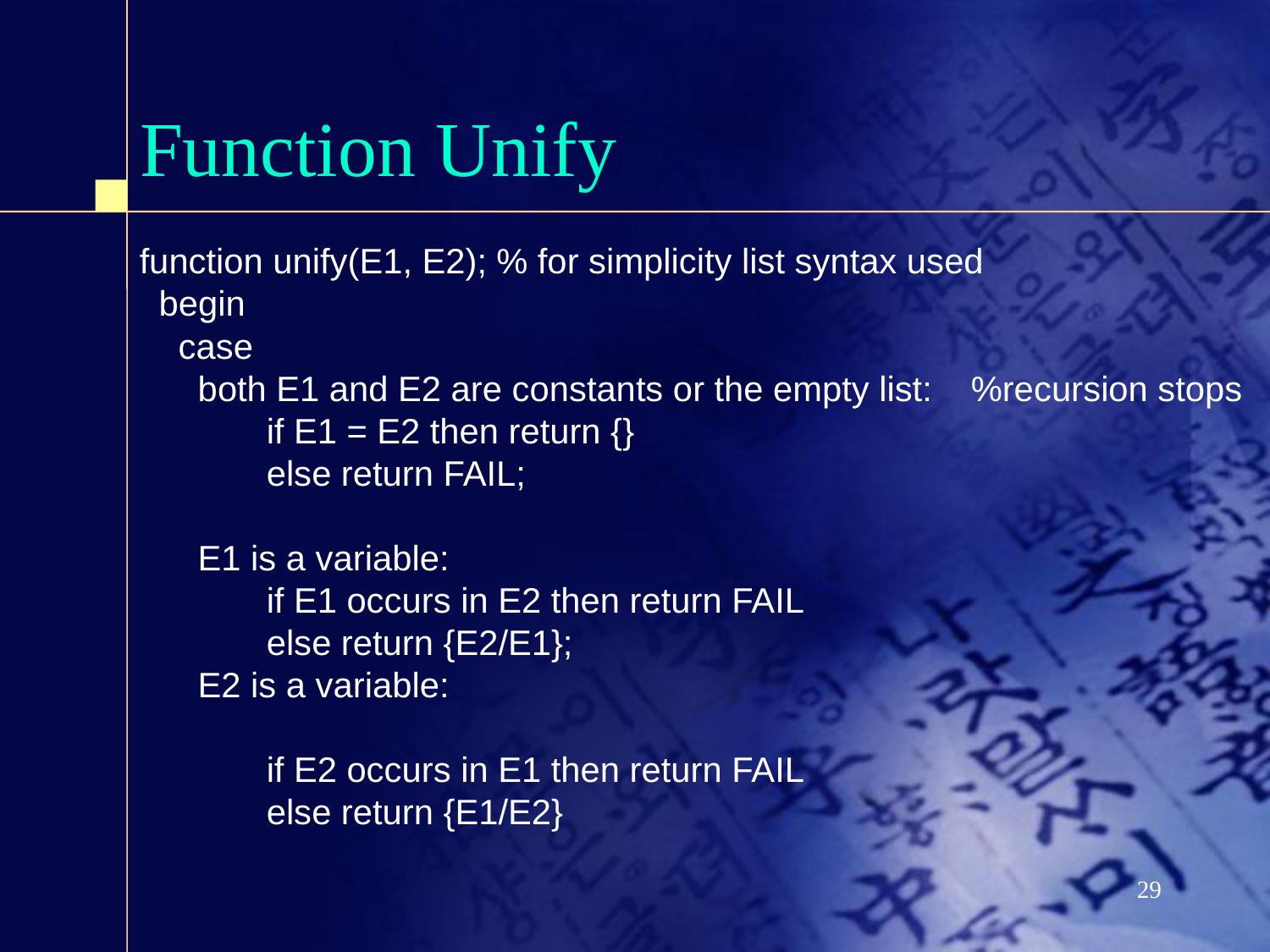

# Function Unify
function unify(E1, E2); % for simplicity list syntax used
  begin
    case
      both E1 and E2 are constants or the empty list:    %recursion stops
	if E1 = E2 then return {}
	else return FAIL;

      E1 is a variable:
	if E1 occurs in E2 then return FAIL
	else return {E2/E1};
      E2 is a variable:

	if E2 occurs in E1 then return FAIL
	else return {E1/E2}
29